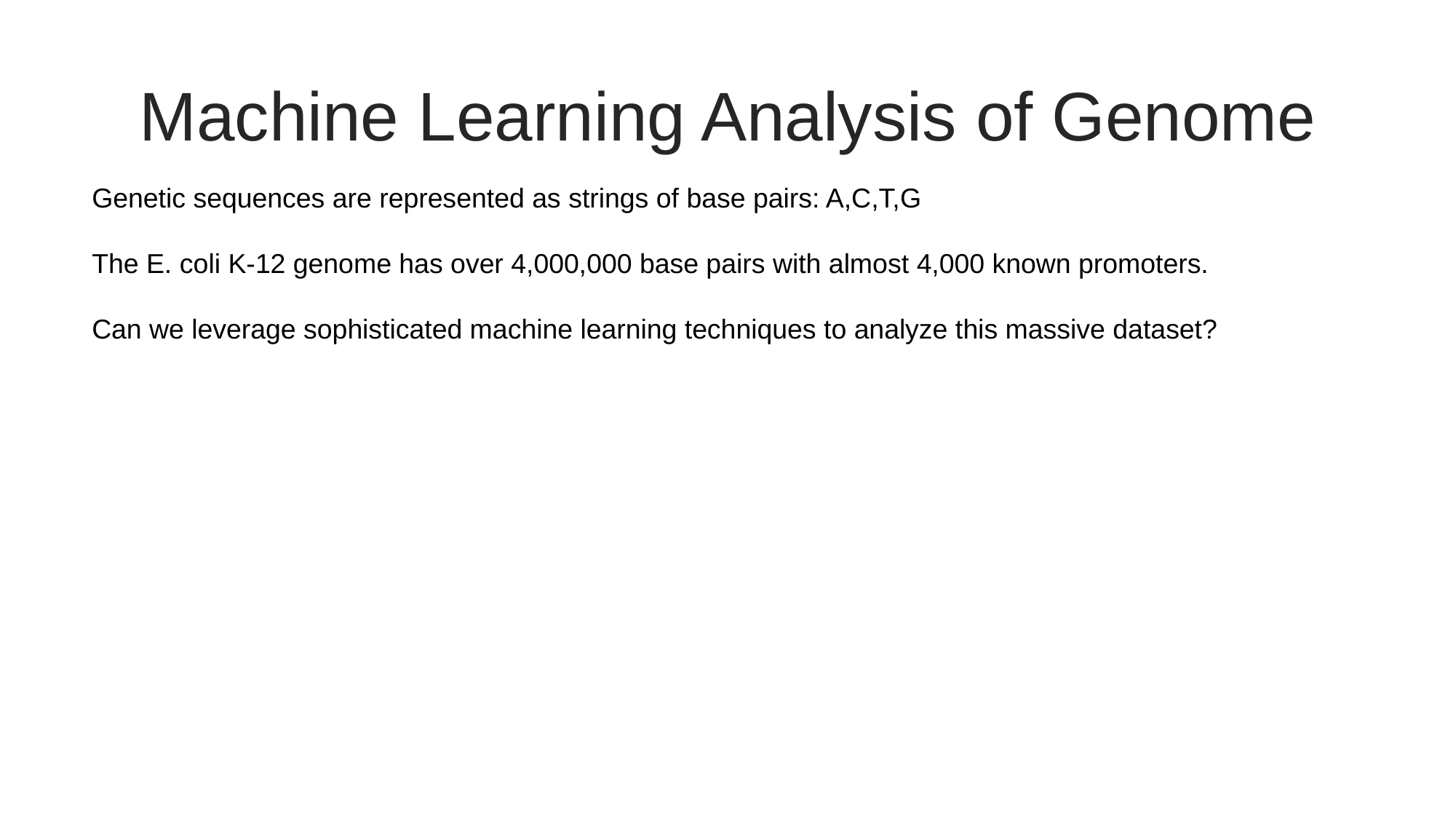

Machine Learning Analysis of Genome
Genetic sequences are represented as strings of base pairs: A,C,T,G

The E. coli K-12 genome has over 4,000,000 base pairs with almost 4,000 known promoters.

Can we leverage sophisticated machine learning techniques to analyze this massive dataset?